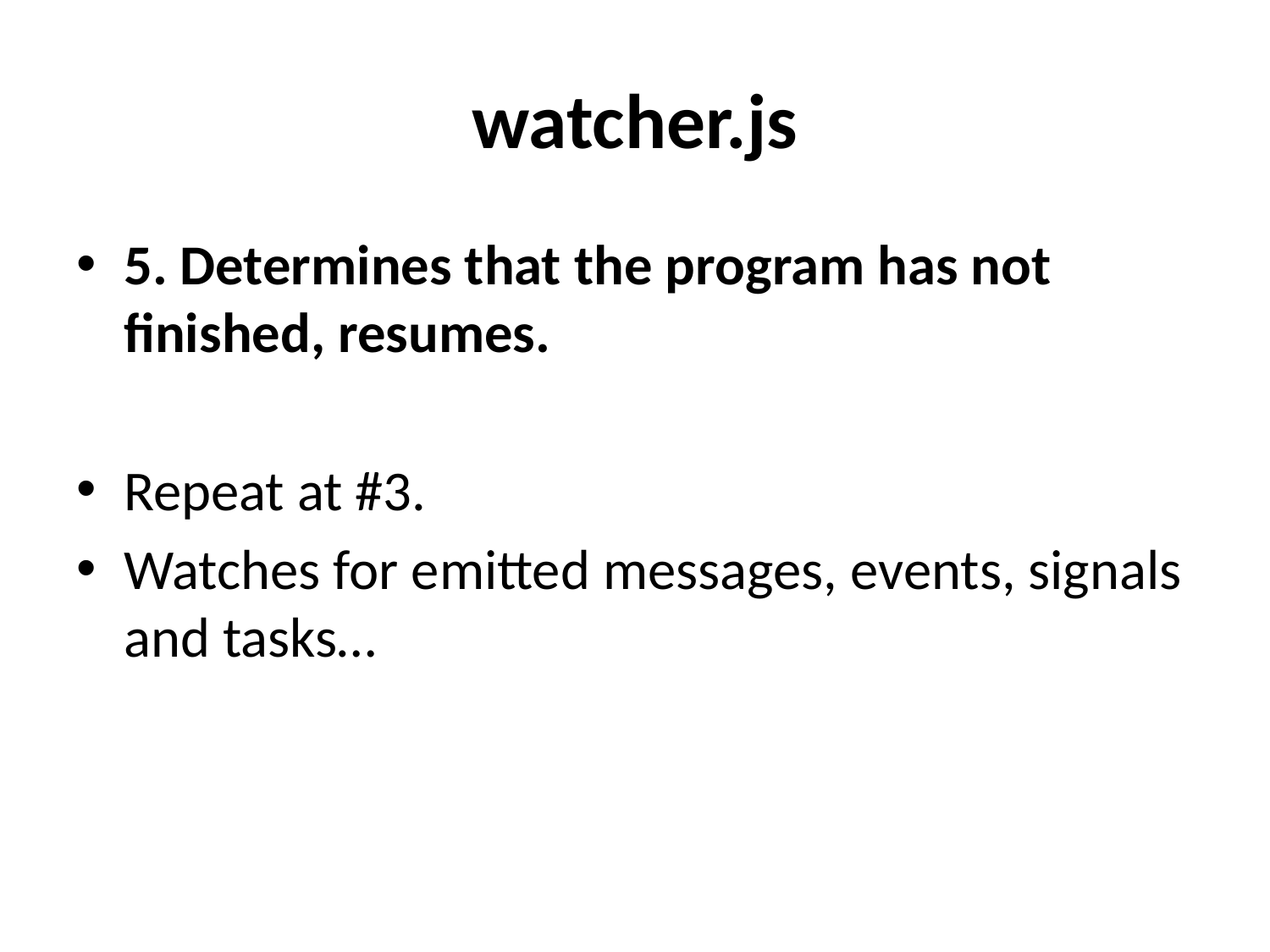

# watcher.js
5. Determines that the program has not finished, resumes.

Repeat at #3.
Watches for emitted messages, events, signals and tasks…